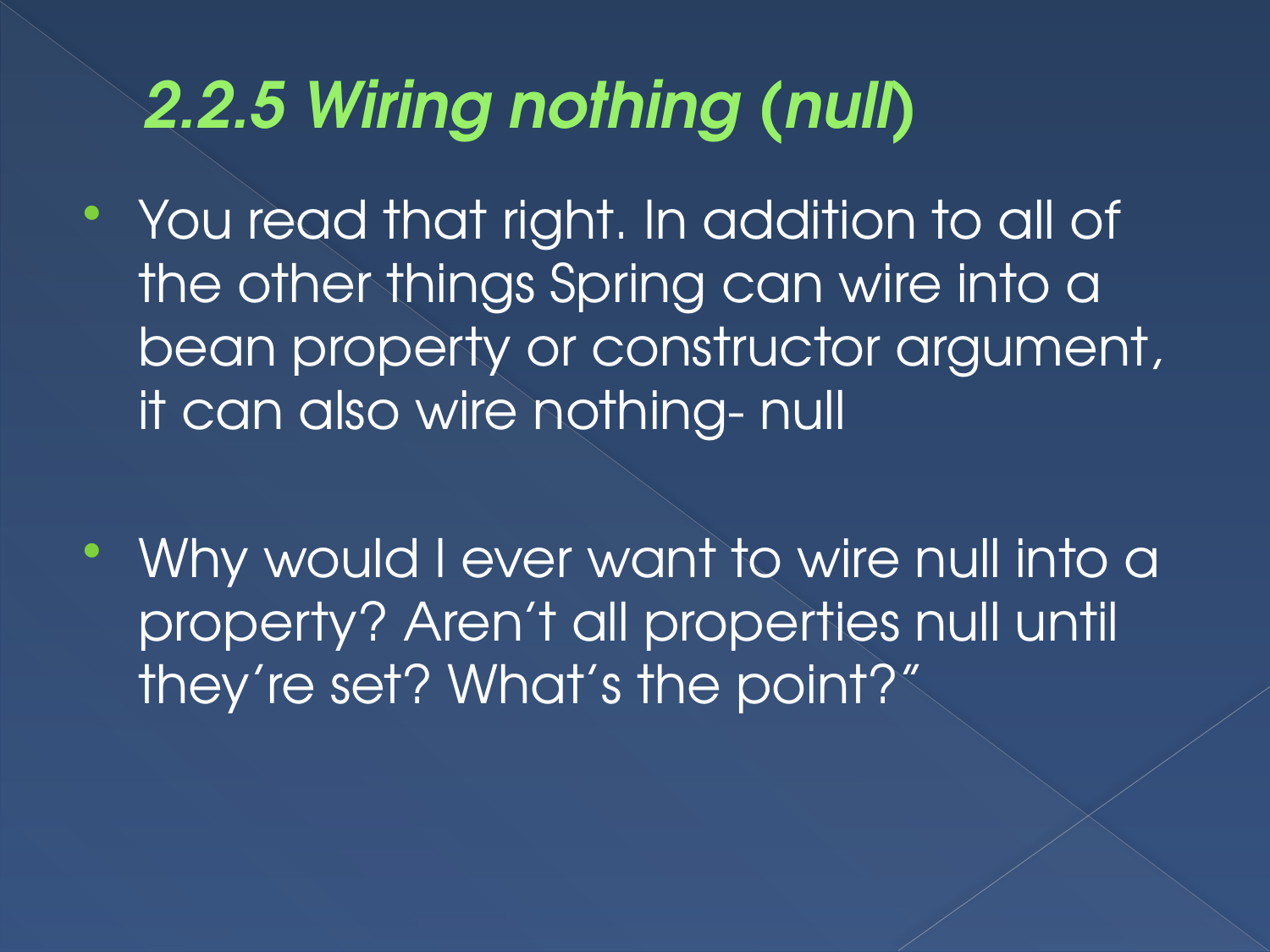

# 2.2.5 Wiring nothing (null)
You read that right. In addition to all of the other things Spring can wire into a bean property or constructor argument, it can also wire nothing- null

Why would I ever want to wire null into a property? Aren’t all properties null until they’re set? What’s the point?”